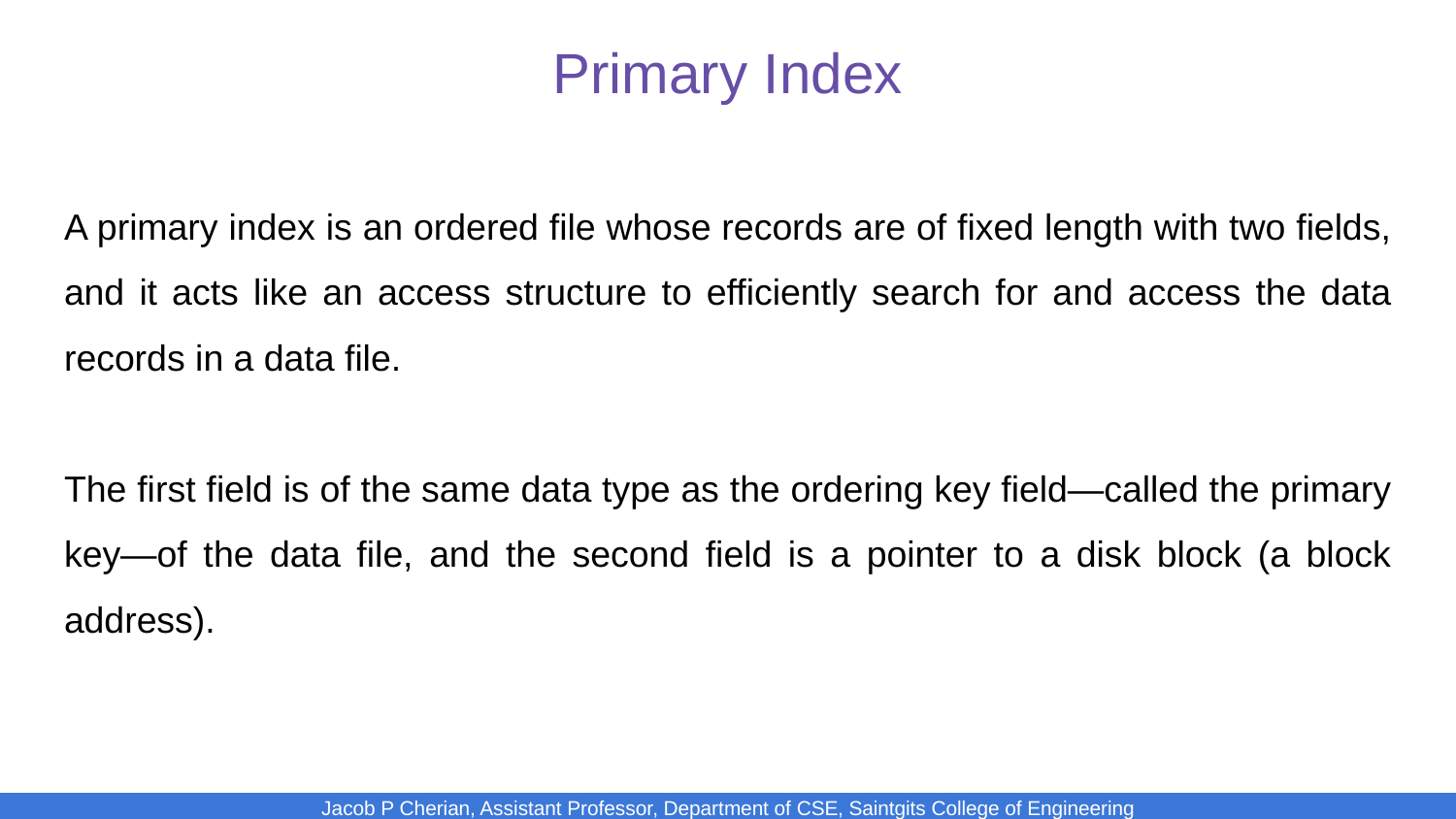

# Primary Index
A primary index is an ordered file whose records are of fixed length with two fields, and it acts like an access structure to efficiently search for and access the data records in a data file.

The first field is of the same data type as the ordering key field—called the primary key—of the data file, and the second field is a pointer to a disk block (a block address).